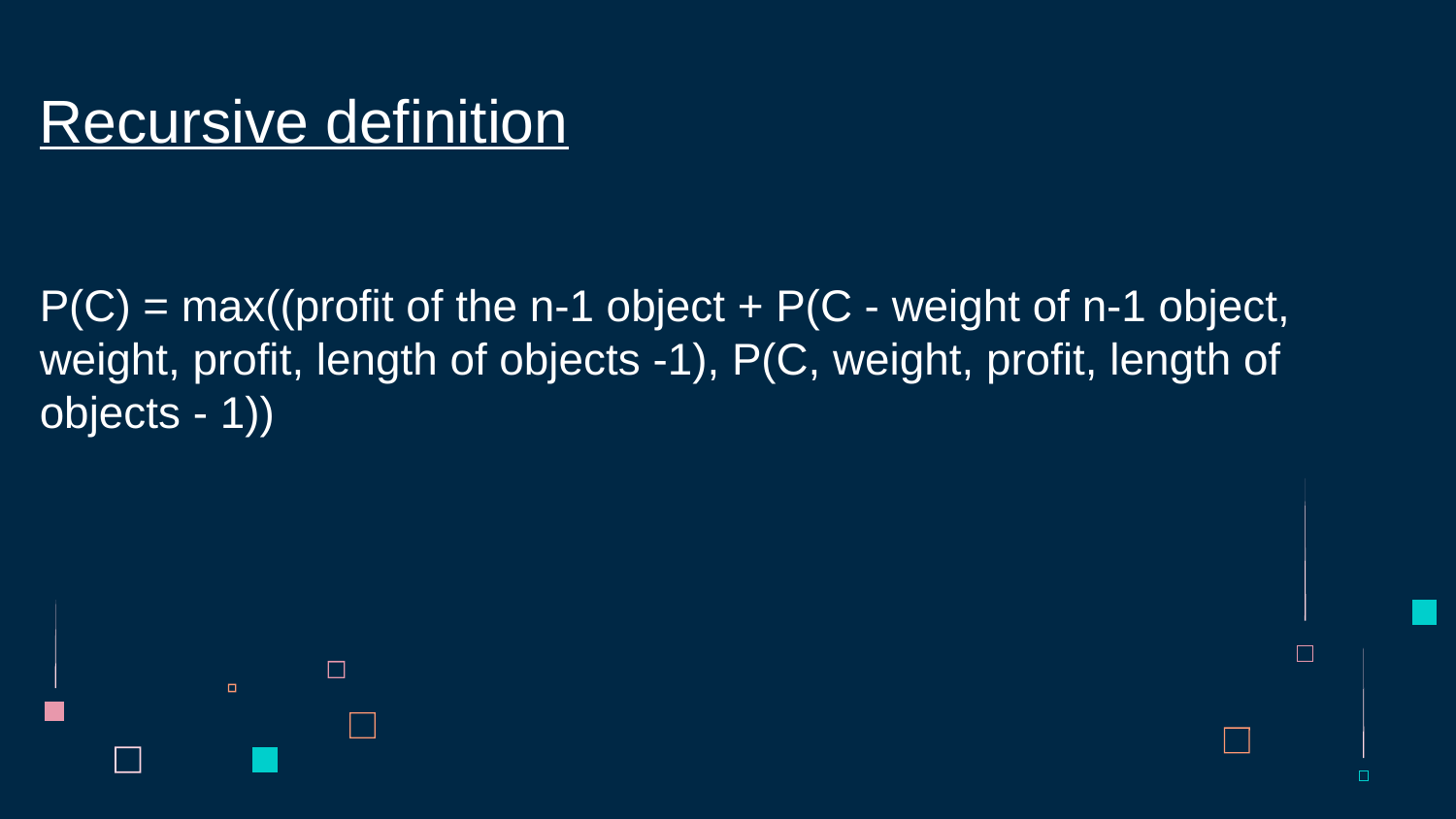

# Recursive definition
P(C) = max((profit of the n-1 object + P(C - weight of n-1 object, weight, profit, length of objects -1), P(C, weight, profit, length of objects - 1))